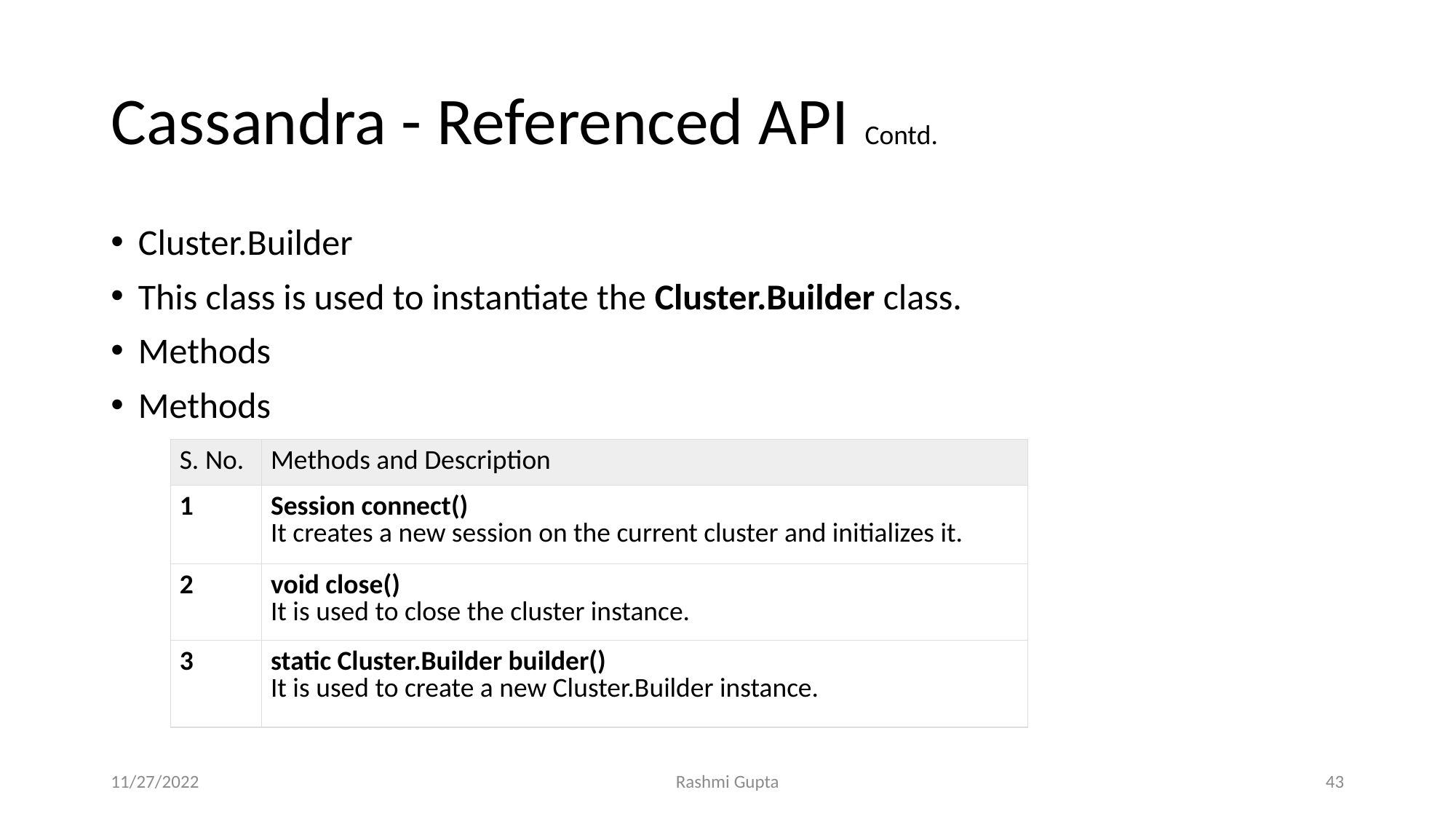

# Cassandra - Referenced API Contd.
Cluster.Builder
This class is used to instantiate the Cluster.Builder class.
Methods
Methods

| S. No. | Methods and Description |
| --- | --- |
| 1 | Session connect() It creates a new session on the current cluster and initializes it. |
| 2 | void close() It is used to close the cluster instance. |
| 3 | static Cluster.Builder builder() It is used to create a new Cluster.Builder instance. |
11/27/2022
Rashmi Gupta
43